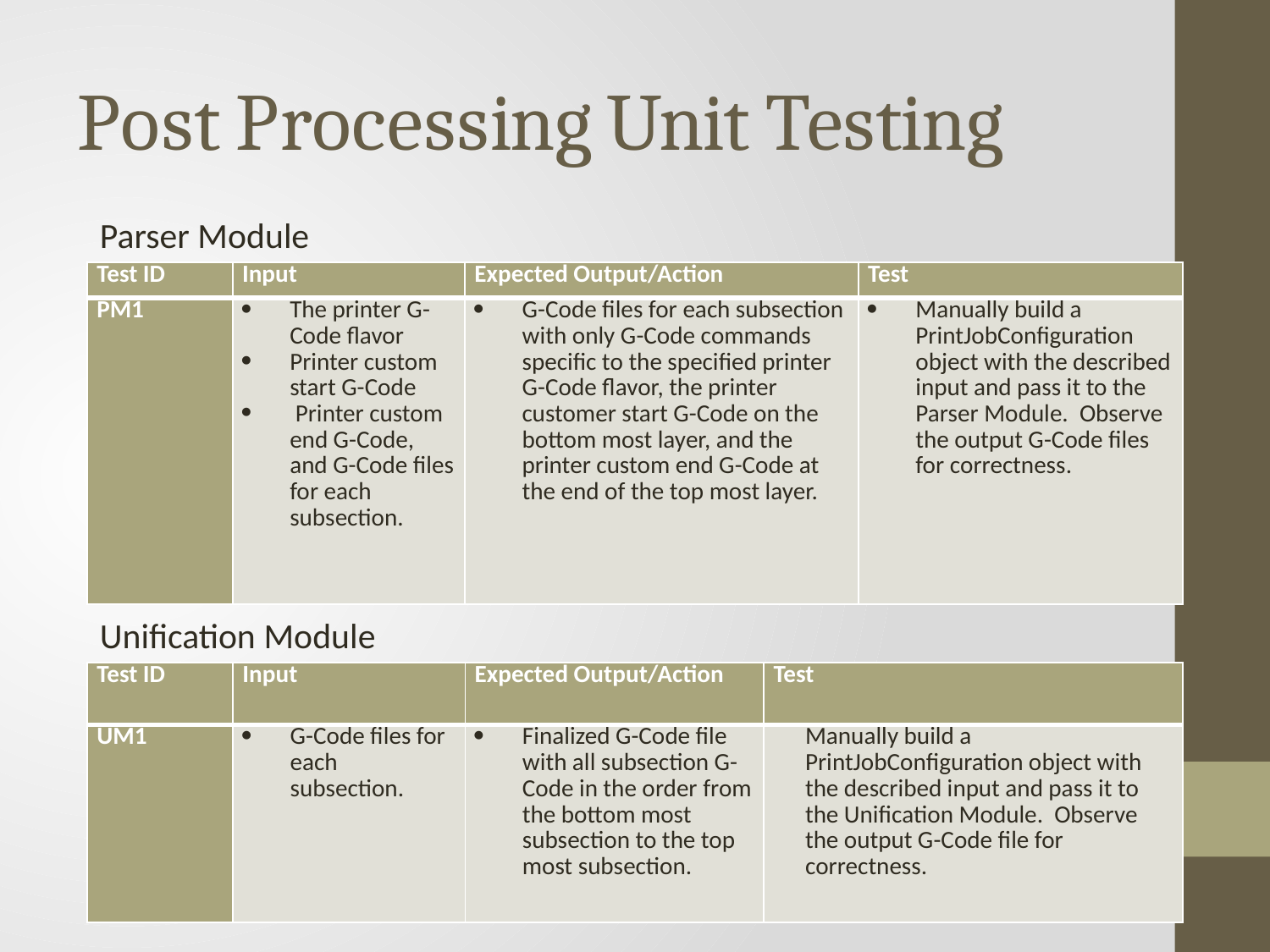

# Post Processing Unit Testing
Parser Module
| Test ID | Input | Expected Output/Action | Test |
| --- | --- | --- | --- |
| PM1 | The printer G-Code flavor Printer custom start G-Code Printer custom end G-Code, and G-Code files for each subsection. | G-Code files for each subsection with only G-Code commands specific to the specified printer G-Code flavor, the printer customer start G-Code on the bottom most layer, and the printer custom end G-Code at the end of the top most layer. | Manually build a PrintJobConfiguration object with the described input and pass it to the Parser Module. Observe the output G-Code files for correctness. |
Unification Module
| Test ID | Input | Expected Output/Action | Test |
| --- | --- | --- | --- |
| UM1 | G-Code files for each subsection. | Finalized G-Code file with all subsection G-Code in the order from the bottom most subsection to the top most subsection. | Manually build a PrintJobConfiguration object with the described input and pass it to the Unification Module. Observe the output G-Code file for correctness. |